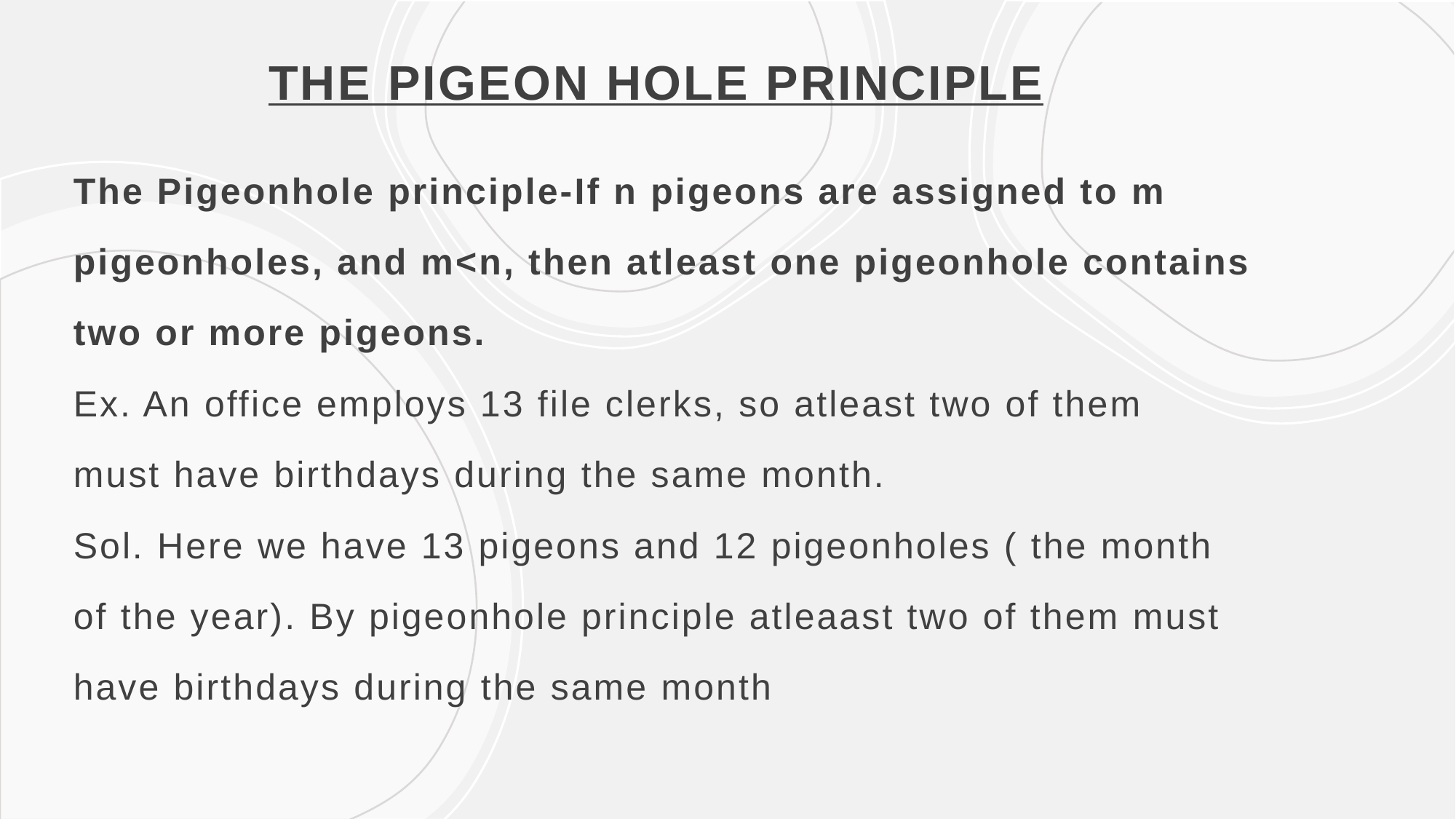

# THE PIGEON HOLE PRINCIPLE
The Pigeonhole principle-If n pigeons are assigned to m
pigeonholes, and m<n, then atleast one pigeonhole contains
two or more pigeons.
Ex. An office employs 13 file clerks, so atleast two of them
must have birthdays during the same month.
Sol. Here we have 13 pigeons and 12 pigeonholes ( the month
of the year). By pigeonhole principle atleaast two of them must
have birthdays during the same month